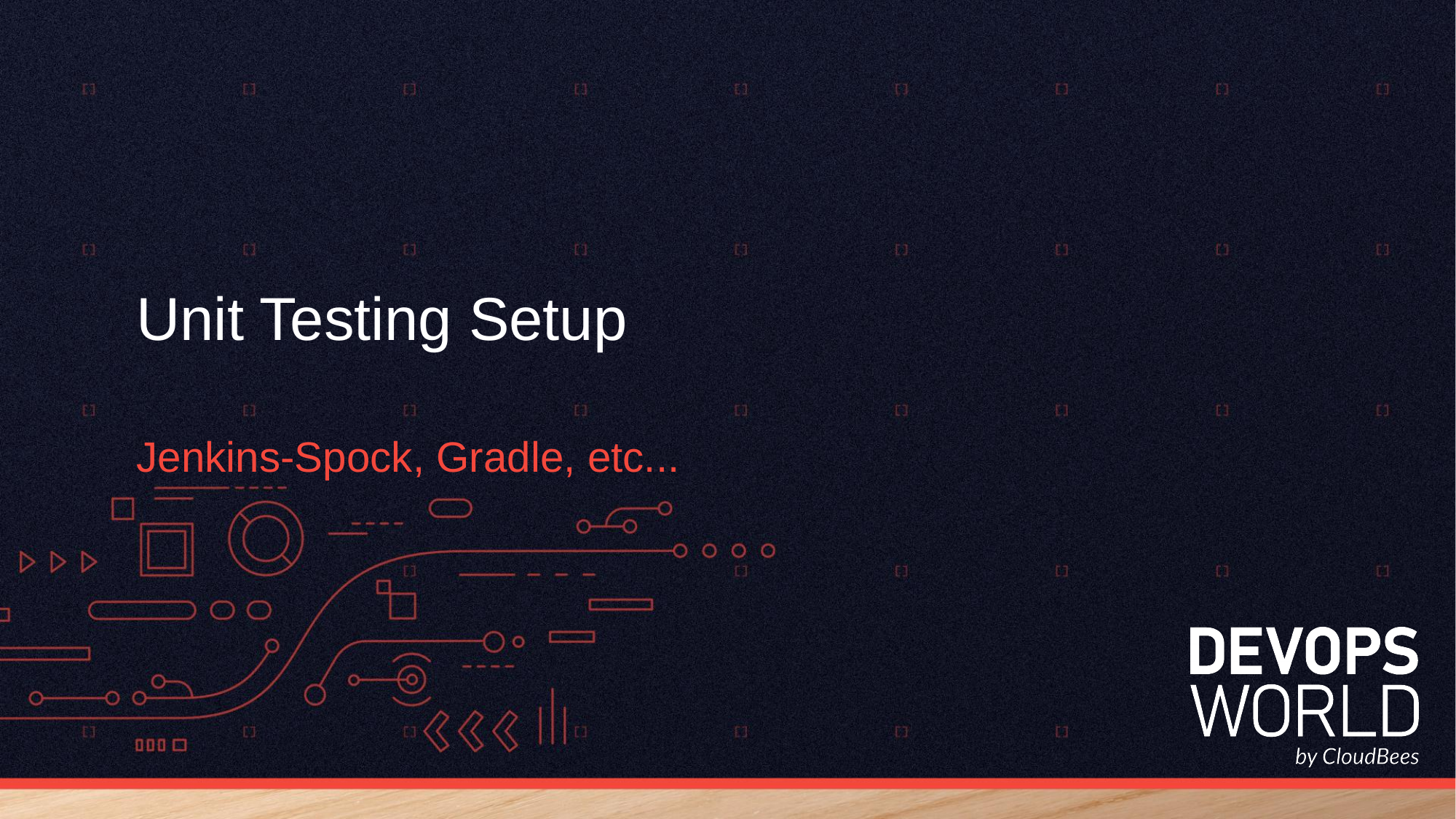

# Unit Testing Setup
Jenkins-Spock, Gradle, etc...